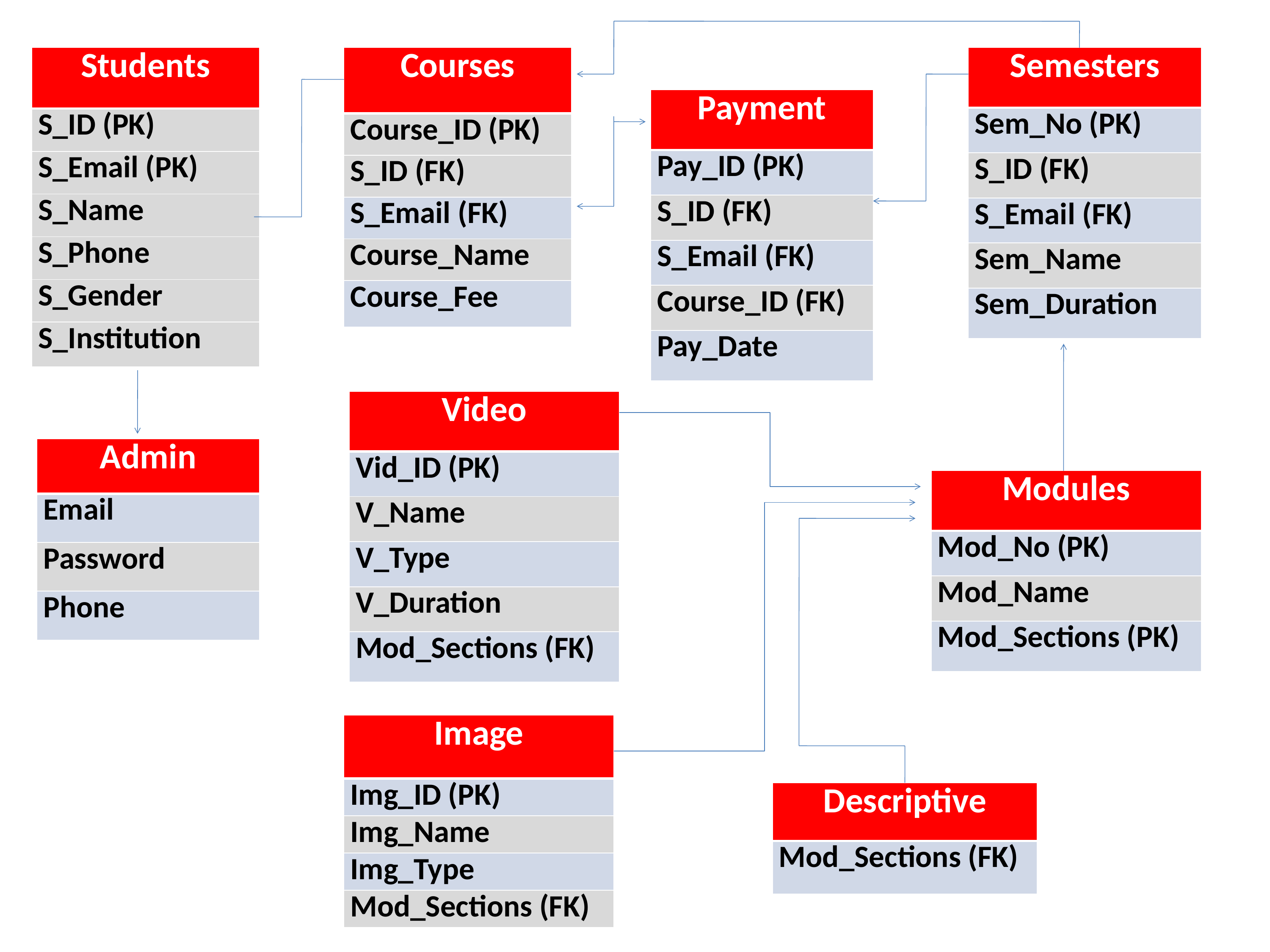

| Courses |
| --- |
| Course\_ID (PK) |
| S\_ID (FK) |
| S\_Email (FK) |
| Course\_Name |
| Course\_Fee |
| Semesters |
| --- |
| Sem\_No (PK) |
| S\_ID (FK) |
| S\_Email (FK) |
| Sem\_Name |
| Sem\_Duration |
| Students |
| --- |
| S\_ID (PK) |
| S\_Email (PK) |
| S\_Name |
| S\_Phone |
| S\_Gender |
| S\_Institution |
| Payment |
| --- |
| Pay\_ID (PK) |
| S\_ID (FK) |
| S\_Email (FK) |
| Course\_ID (FK) |
| Pay\_Date |
| Video |
| --- |
| Vid\_ID (PK) |
| V\_Name |
| V\_Type |
| V\_Duration |
| Mod\_Sections (FK) |
| Admin |
| --- |
| Email |
| Password |
| Phone |
| Modules |
| --- |
| Mod\_No (PK) |
| Mod\_Name |
| Mod\_Sections (PK) |
| Image |
| --- |
| Img\_ID (PK) |
| Img\_Name |
| Img\_Type |
| Mod\_Sections (FK) |
| Descriptive |
| --- |
| Mod\_Sections (FK) |